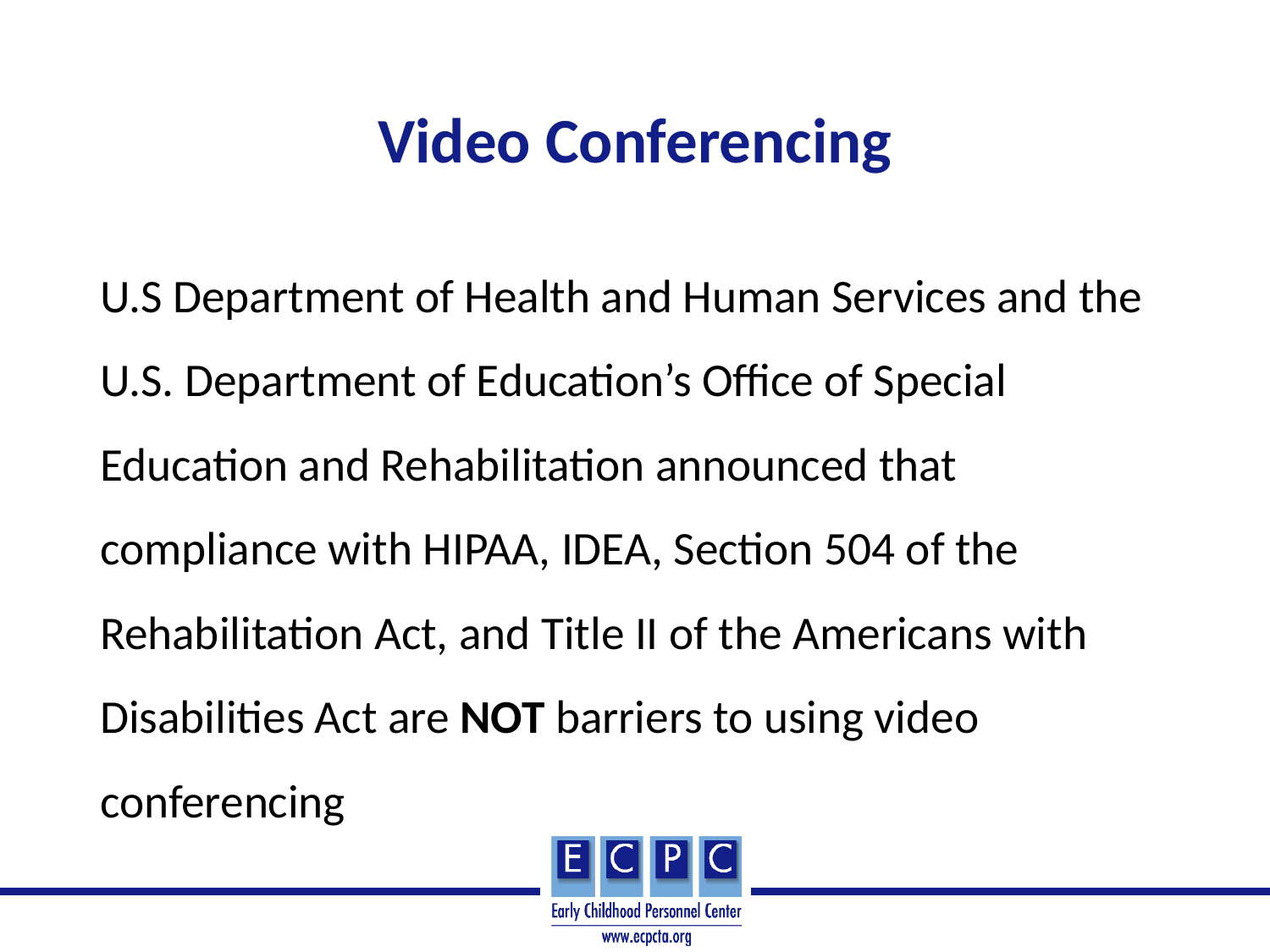

# Video Conferencing
U.S Department of Health and Human Services and the U.S. Department of Education’s Office of Special Education and Rehabilitation announced that compliance with HIPAA, IDEA, Section 504 of the Rehabilitation Act, and Title II of the Americans with Disabilities Act are NOT barriers to using video conferencing